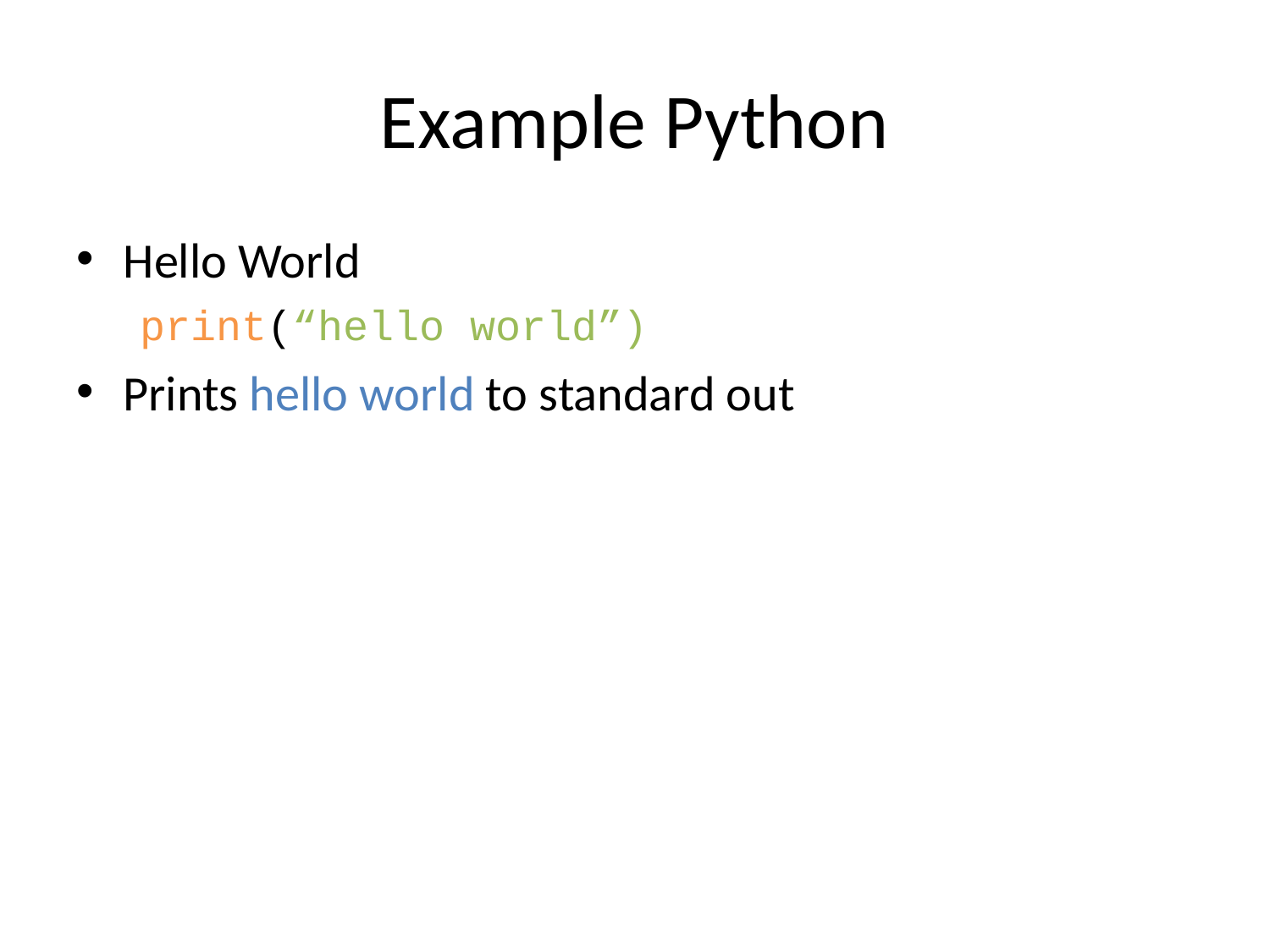

Example Python
Hello World
print(“hello world”)
Prints hello world to standard out